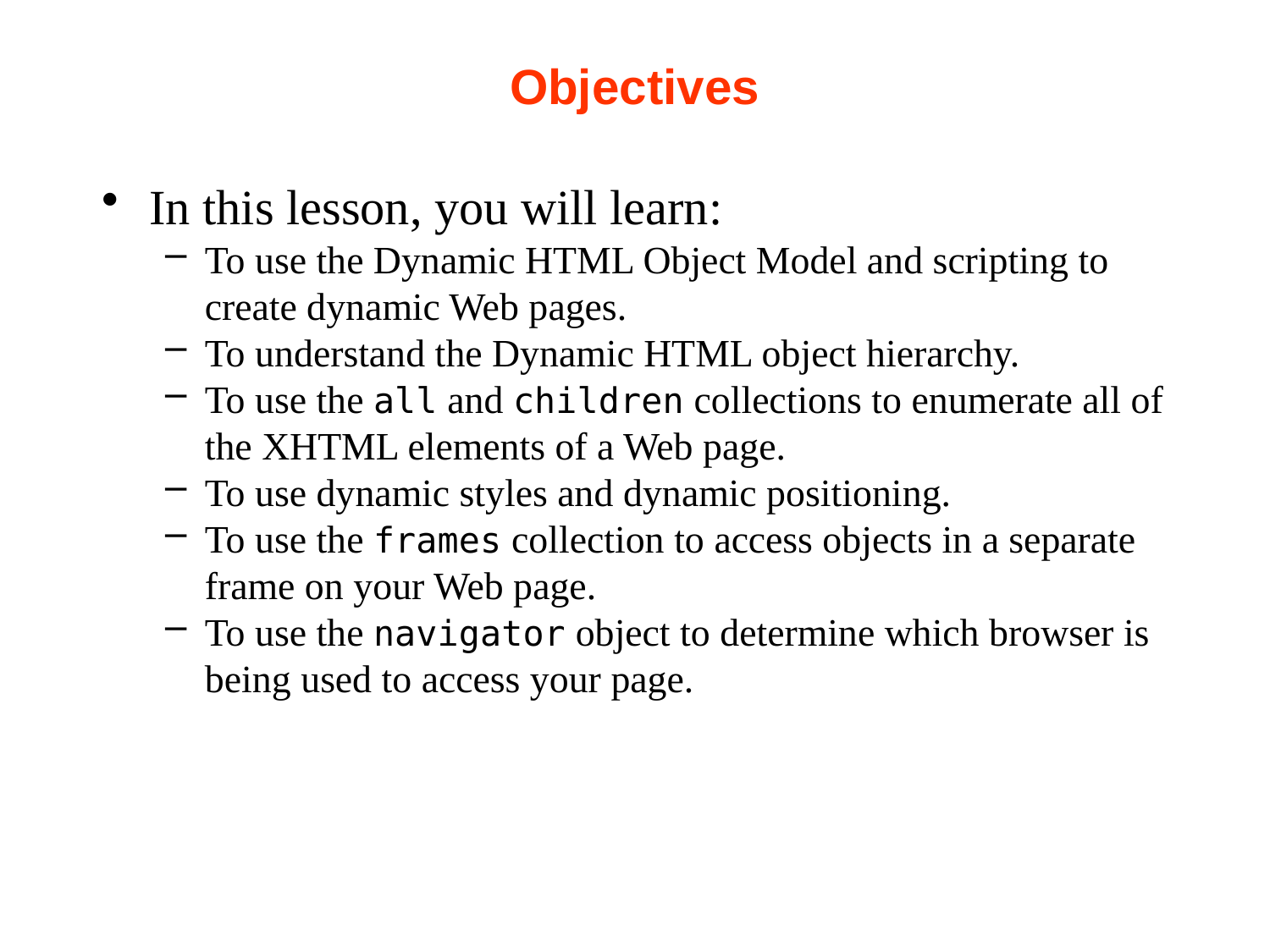

# Objectives
In this lesson, you will learn:
To use the Dynamic HTML Object Model and scripting to create dynamic Web pages.
To understand the Dynamic HTML object hierarchy.
To use the all and children collections to enumerate all of the XHTML elements of a Web page.
To use dynamic styles and dynamic positioning.
To use the frames collection to access objects in a separate frame on your Web page.
To use the navigator object to determine which browser is being used to access your page.